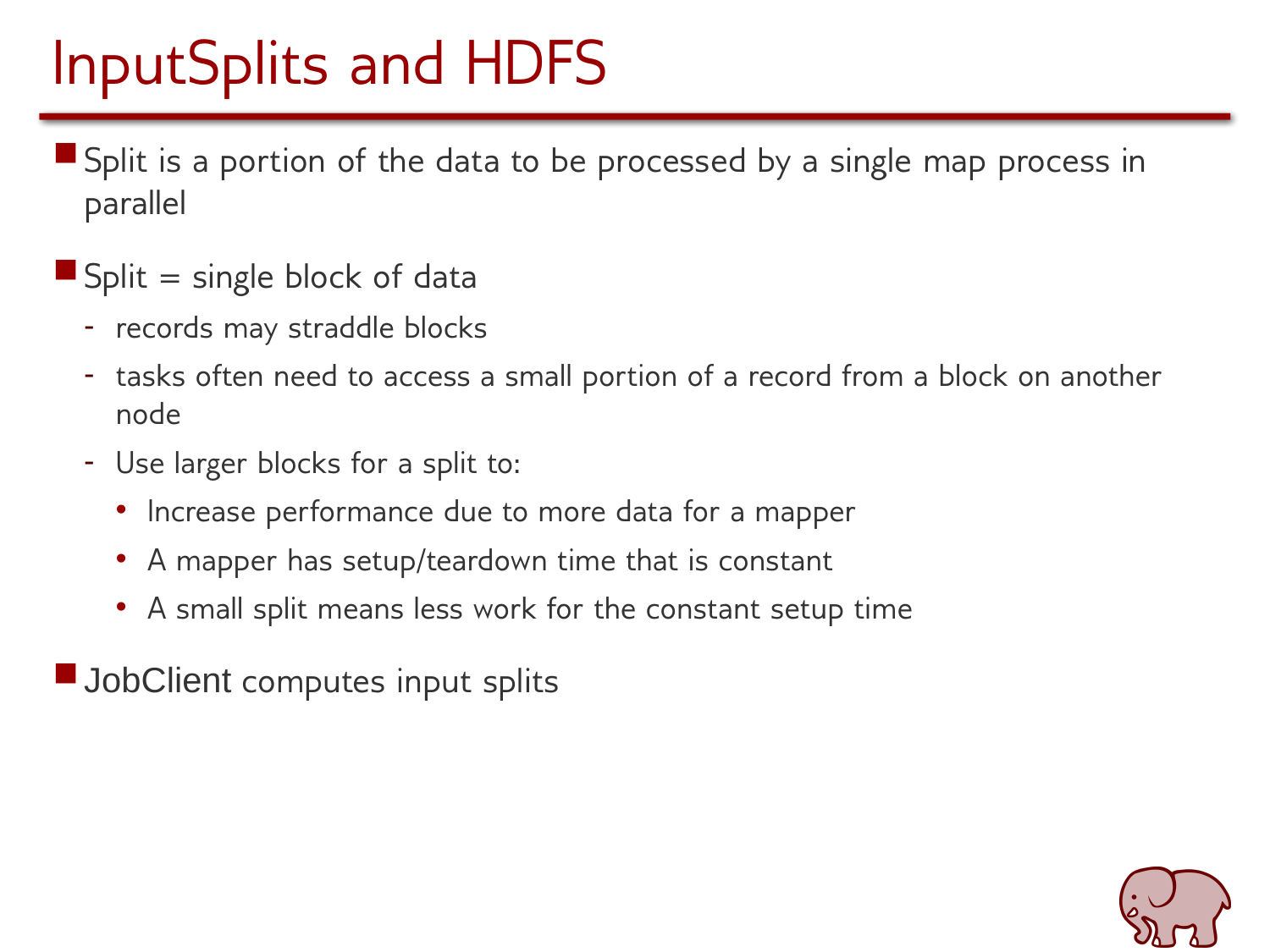

# InputSplits and HDFS
Split is a portion of the data to be processed by a single map process in parallel
Split = single block of data
records may straddle blocks
tasks often need to access a small portion of a record from a block on another node
Use larger blocks for a split to:
Increase performance due to more data for a mapper
A mapper has setup/teardown time that is constant
A small split means less work for the constant setup time
JobClient computes input splits